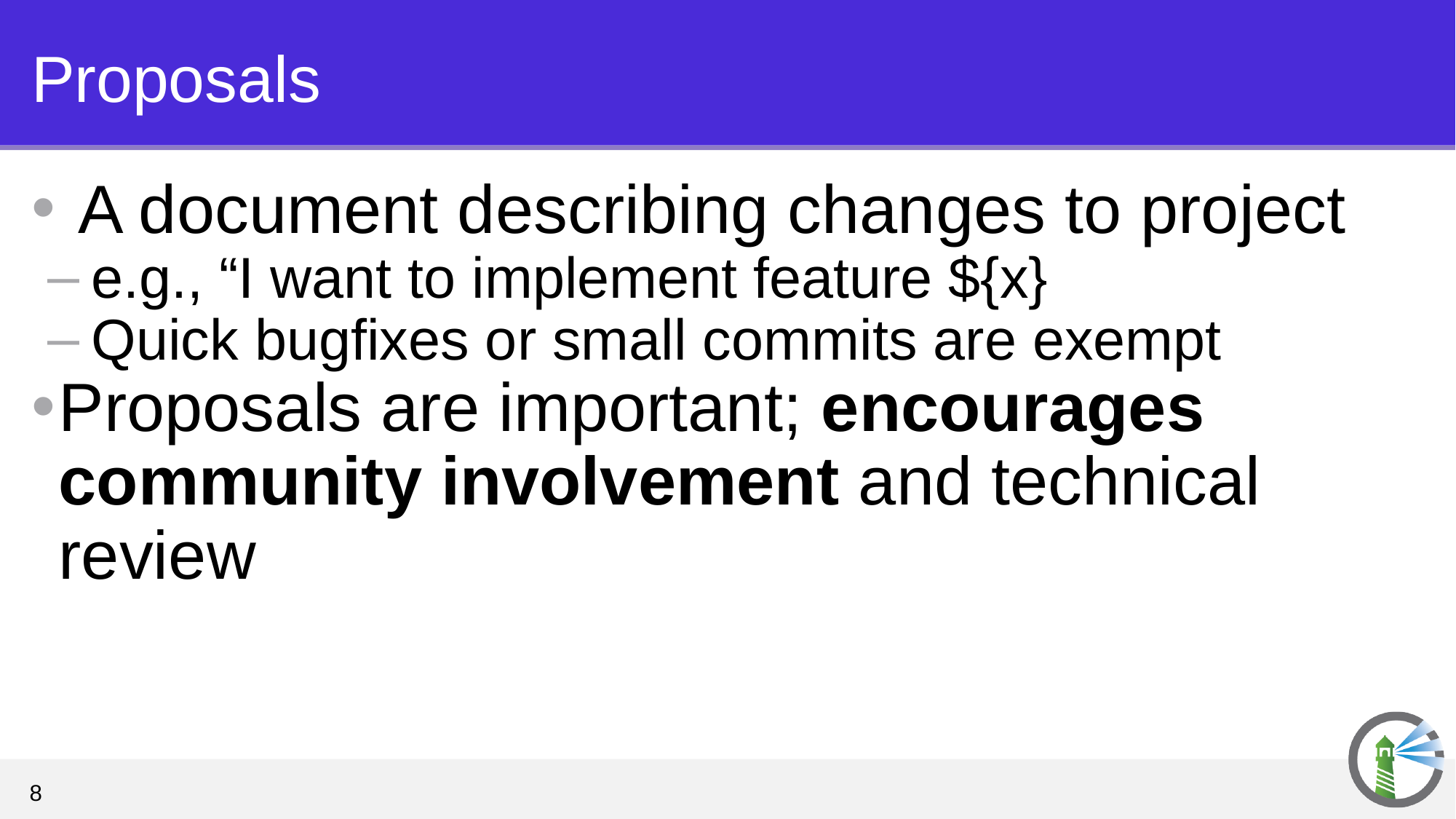

# Proposals
A document describing changes to project
e.g., “I want to implement feature ${x}
Quick bugfixes or small commits are exempt
Proposals are important; encourages community involvement and technical review
8